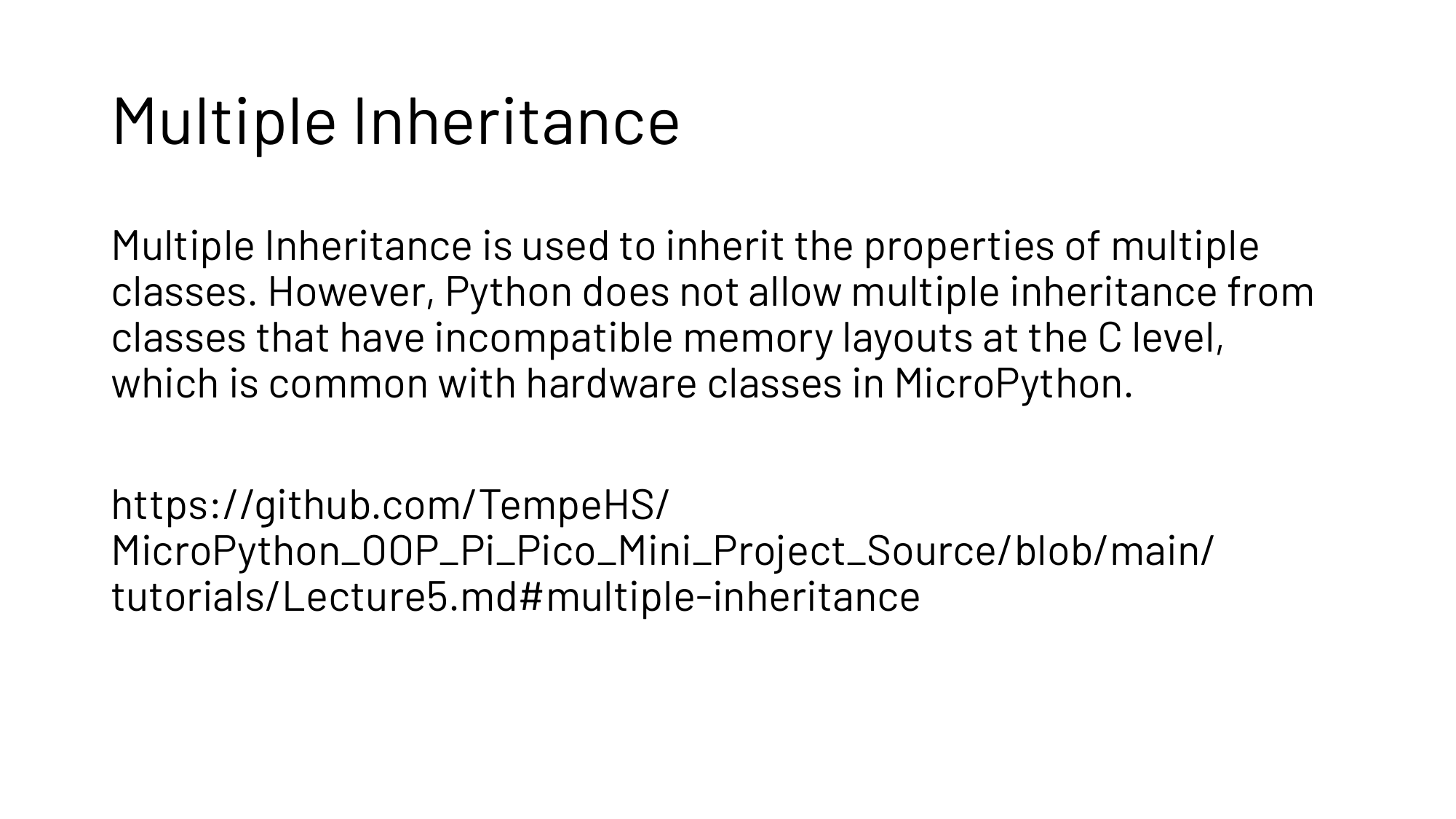

# Multiple Inheritance
Multiple Inheritance is used to inherit the properties of multiple classes. However, Python does not allow multiple inheritance from classes that have incompatible memory layouts at the C level, which is common with hardware classes in MicroPython.

https://github.com/TempeHS/MicroPython_OOP_Pi_Pico_Mini_Project_Source/blob/main/tutorials/Lecture5.md#multiple-inheritance